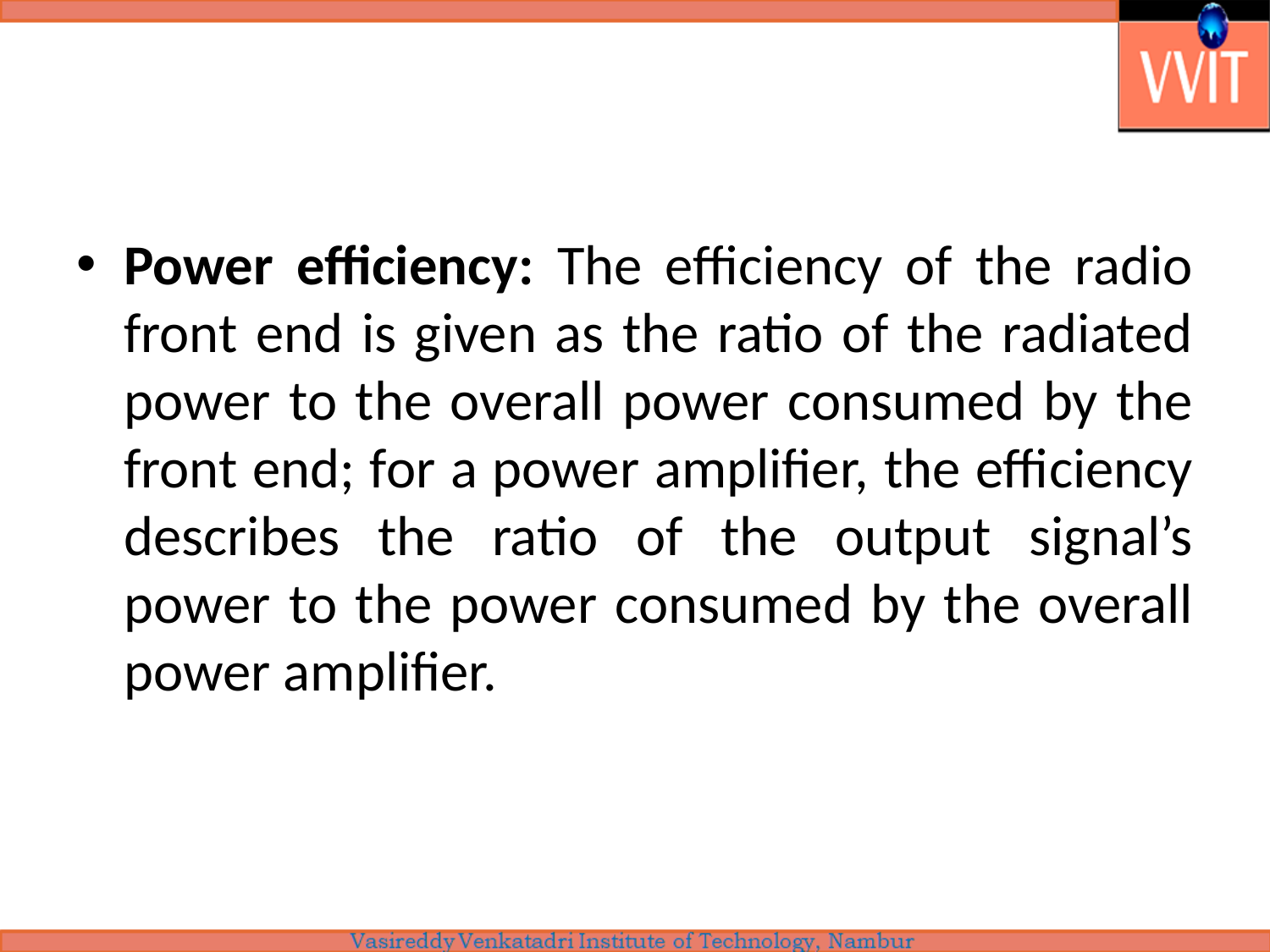

#
Power efficiency: The efficiency of the radio front end is given as the ratio of the radiated power to the overall power consumed by the front end; for a power amplifier, the efficiency describes the ratio of the output signal’s power to the power consumed by the overall power amplifier.